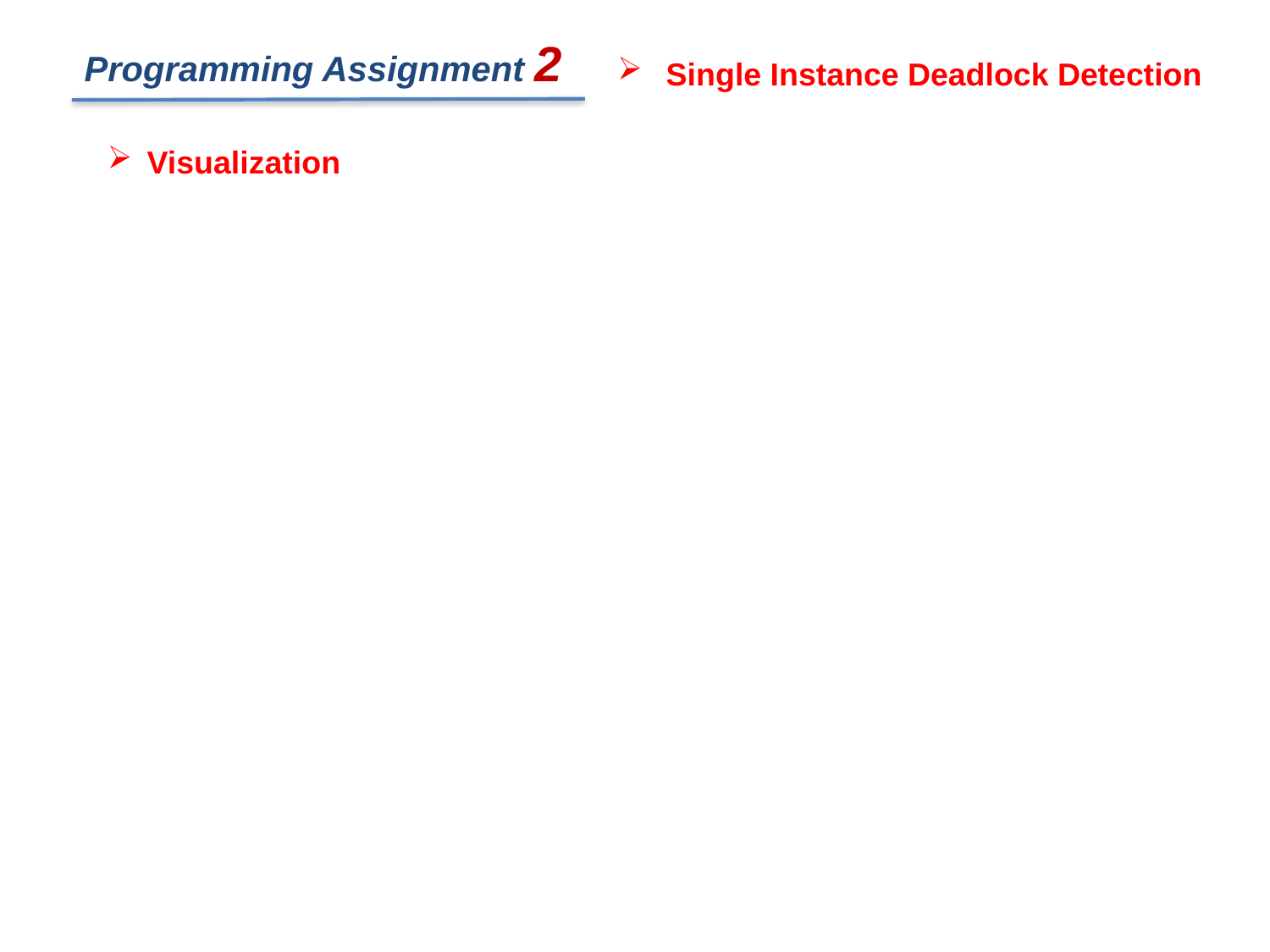

Programming Assignment 2
 Single Instance Deadlock Detection
Visualization